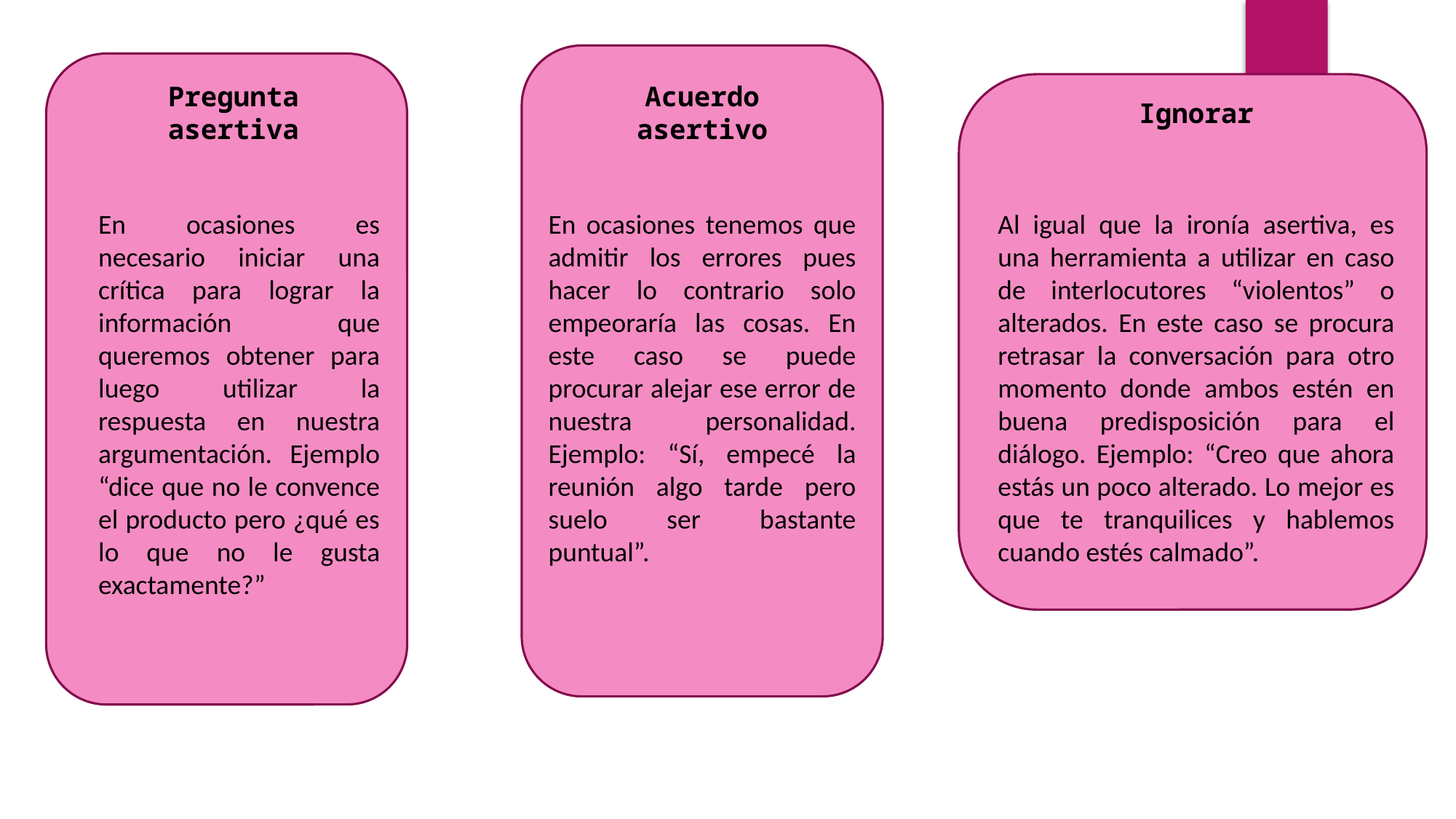

Pregunta asertiva

Acuerdo asertivo
Ignorar
En ocasiones es necesario iniciar una crítica para lograr la información que queremos obtener para luego utilizar la respuesta en nuestra argumentación. Ejemplo “dice que no le convence el producto pero ¿qué es lo que no le gusta exactamente?”
En ocasiones tenemos que admitir los errores pues hacer lo contrario solo empeoraría las cosas. En este caso se puede procurar alejar ese error de nuestra personalidad. Ejemplo: “Sí, empecé la reunión algo tarde pero suelo ser bastante puntual”.
Al igual que la ironía asertiva, es una herramienta a utilizar en caso de interlocutores “violentos” o alterados. En este caso se procura retrasar la conversación para otro momento donde ambos estén en buena predisposición para el diálogo. Ejemplo: “Creo que ahora estás un poco alterado. Lo mejor es que te tranquilices y hablemos cuando estés calmado”.